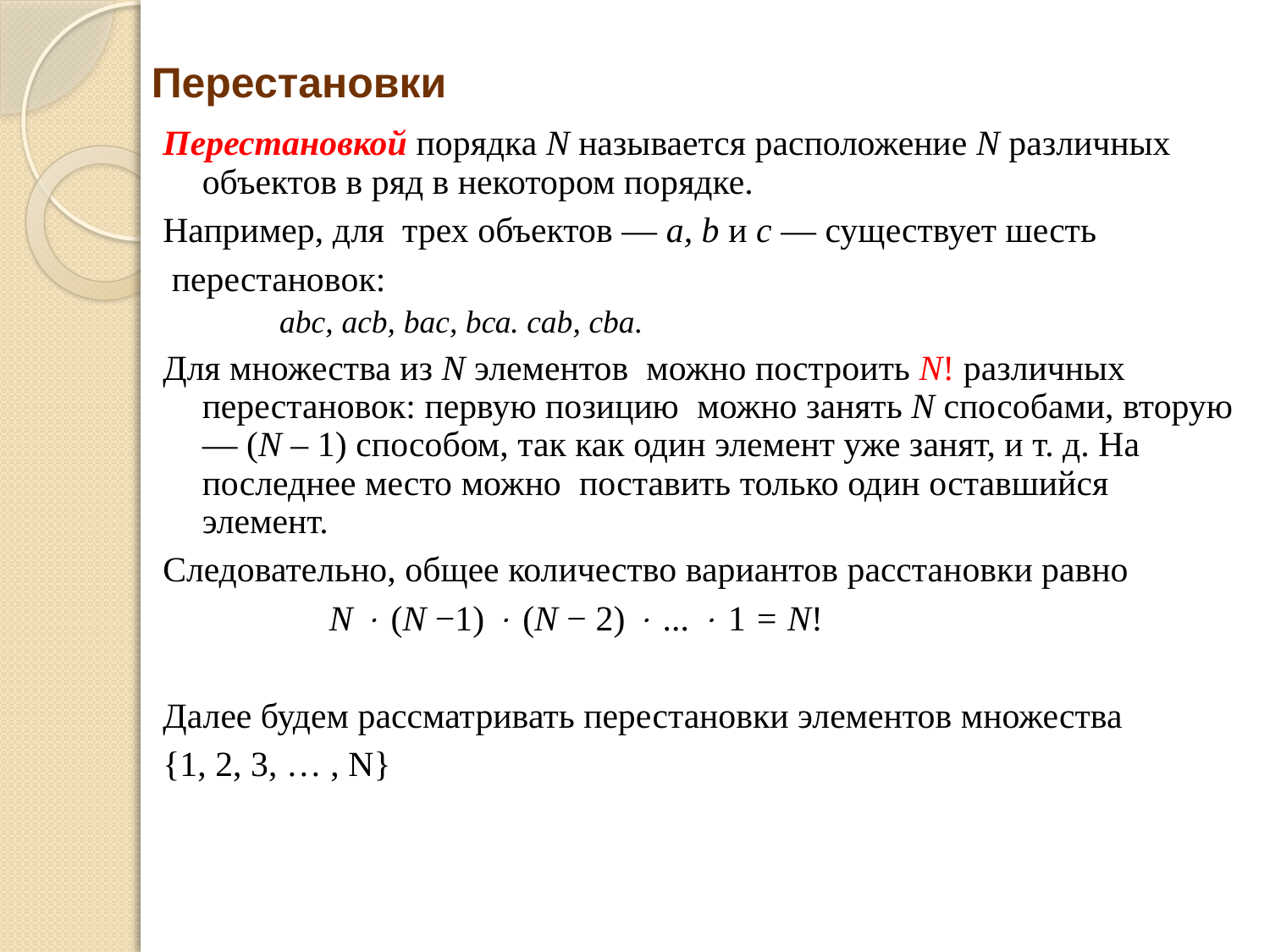

# Перестановки
Перестановкой порядка N называется расположение N различных объектов в ряд в некотором порядке.
Например, для  трех объектов — а, b и с — существует шесть
 перестановок:
аbс, acb, bac, bса. cab, cba.
Для множества из N элементов  можно построить N! различных  перестановок: первую позицию  можно занять N способами, вторую — (N – 1) способом, так как один элемент уже занят, и т. д. На последнее место можно  поставить только один оставшийся элемент.
Следовательно, общее количество вариантов расстановки равно
		N ⋅ (N −1) ⋅ (N − 2) ⋅ ... ⋅ 1 = N!

Далее будем рассматривать перестановки элементов множества
{1, 2, 3, … , N}